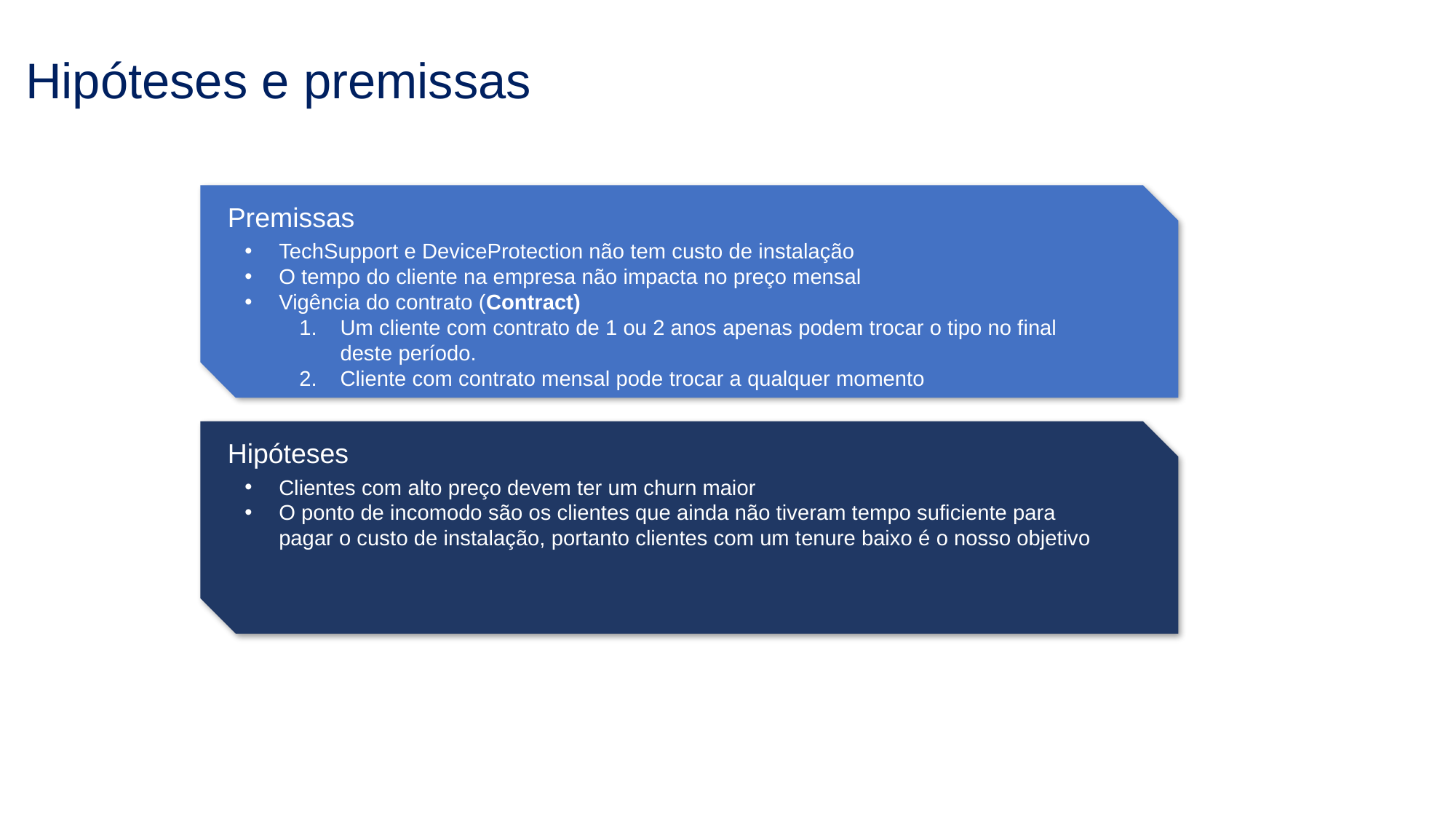

# Hipóteses e premissas

Premissas
TechSupport e DeviceProtection não tem custo de instalação
O tempo do cliente na empresa não impacta no preço mensal
Vigência do contrato (Contract)
Um cliente com contrato de 1 ou 2 anos apenas podem trocar o tipo no final deste período.
Cliente com contrato mensal pode trocar a qualquer momento

Hipóteses
Clientes com alto preço devem ter um churn maior
O ponto de incomodo são os clientes que ainda não tiveram tempo suficiente para pagar o custo de instalação, portanto clientes com um tenure baixo é o nosso objetivo